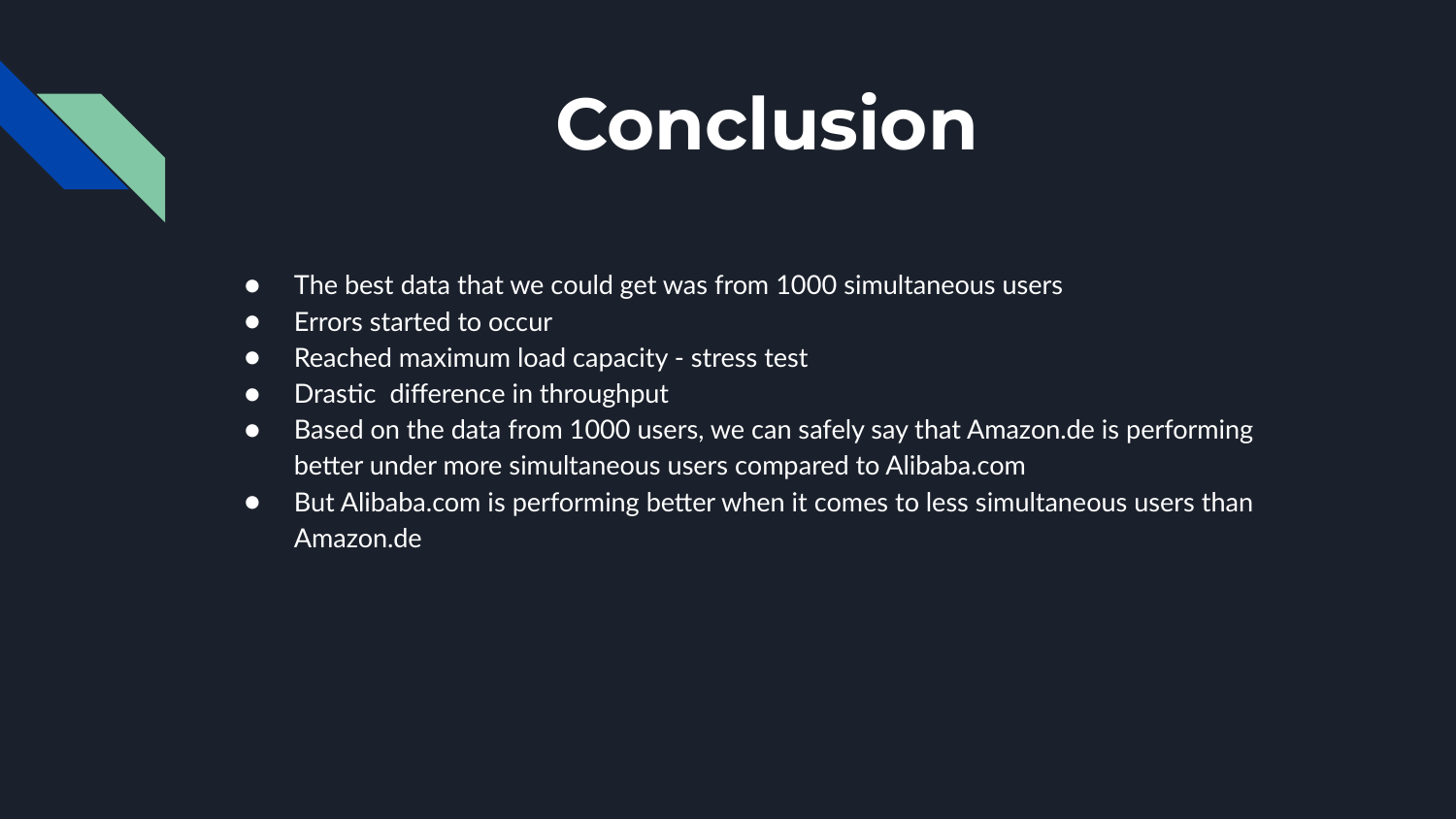

# Conclusion

The best data that we could get was from 1000 simultaneous users
Errors started to occur
Reached maximum load capacity - stress test
Drastic  difference in throughput
Based on the data from 1000 users, we can safely say that Amazon.de is performing better under more simultaneous users compared to Alibaba.com
But Alibaba.com is performing better when it comes to less simultaneous users than Amazon.de